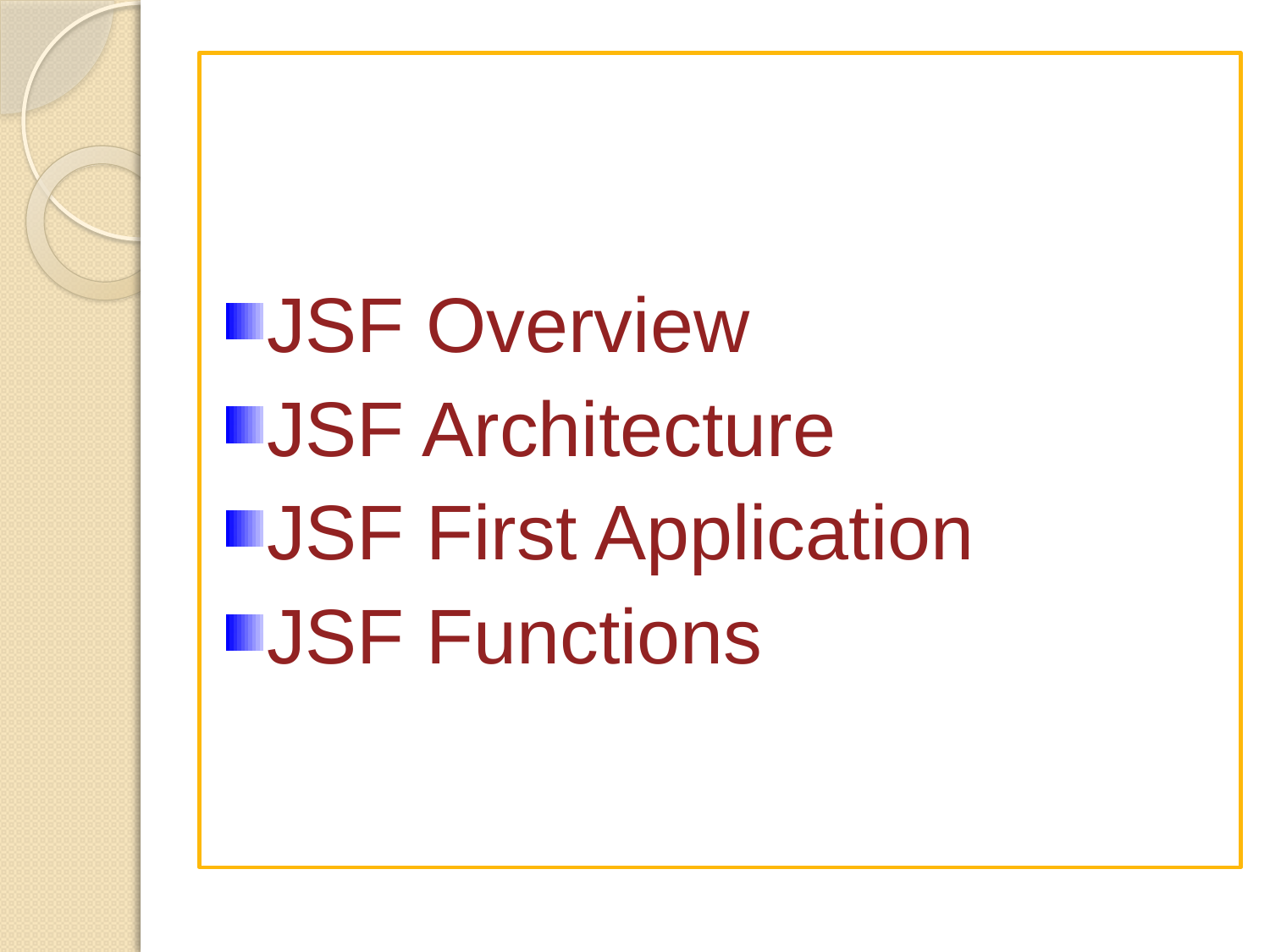

JSF Overview
JSF Architecture
JSF First Application
JSF Functions